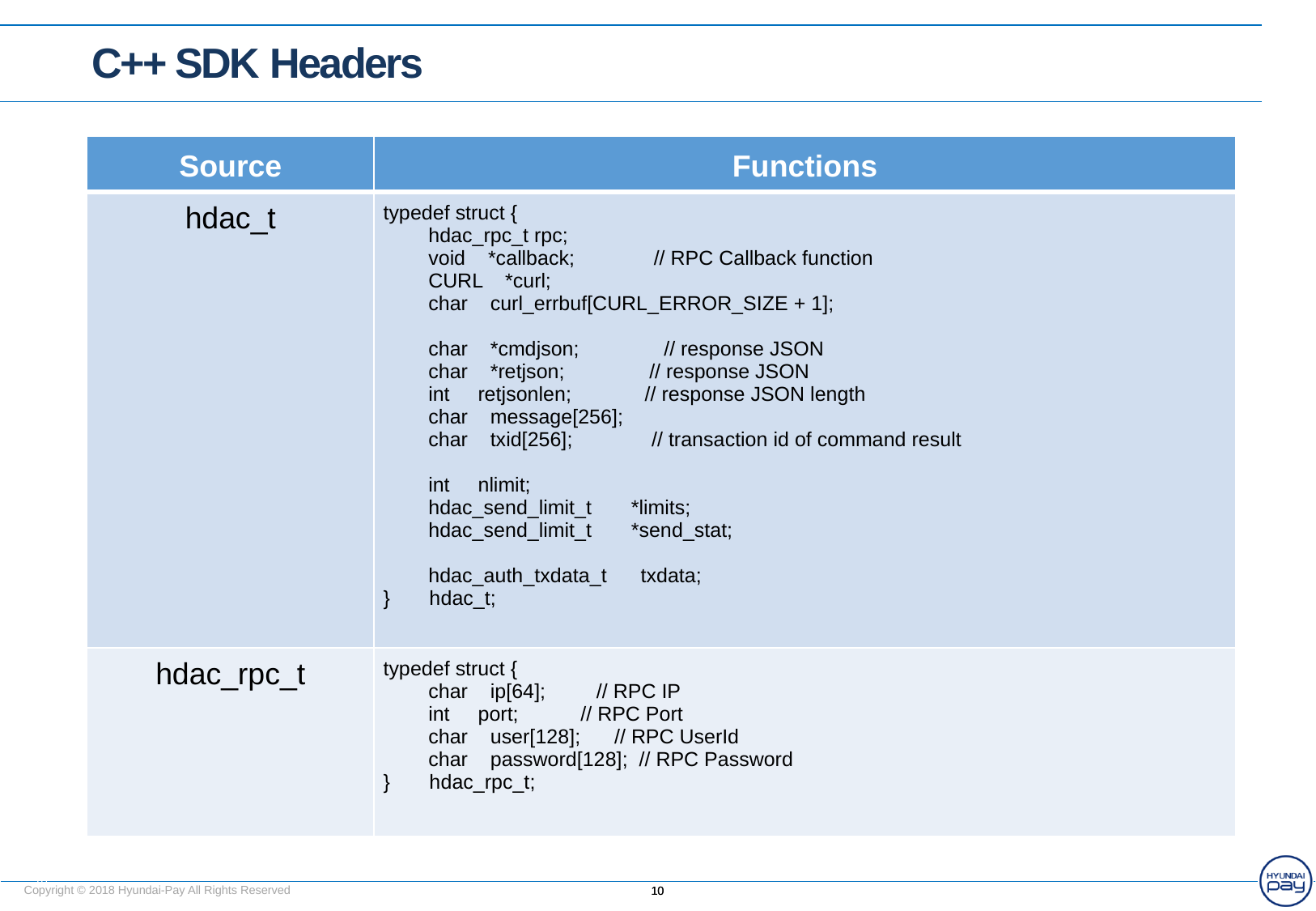

C++ SDK Headers
| Source | Functions |
| --- | --- |
| hdac\_t | typedef struct { hdac\_rpc\_t rpc; void \*callback; // RPC Callback function CURL \*curl; char curl\_errbuf[CURL\_ERROR\_SIZE + 1]; char \*cmdjson; // response JSON char \*retjson; // response JSON int retjsonlen; // response JSON length char message[256]; char txid[256]; // transaction id of command result int nlimit; hdac\_send\_limit\_t \*limits; hdac\_send\_limit\_t \*send\_stat; hdac\_auth\_txdata\_t txdata; } hdac\_t; |
| hdac\_rpc\_t | typedef struct { char ip[64]; // RPC IP int port; // RPC Port char user[128]; // RPC UserId char password[128]; // RPC Password } hdac\_rpc\_t; |